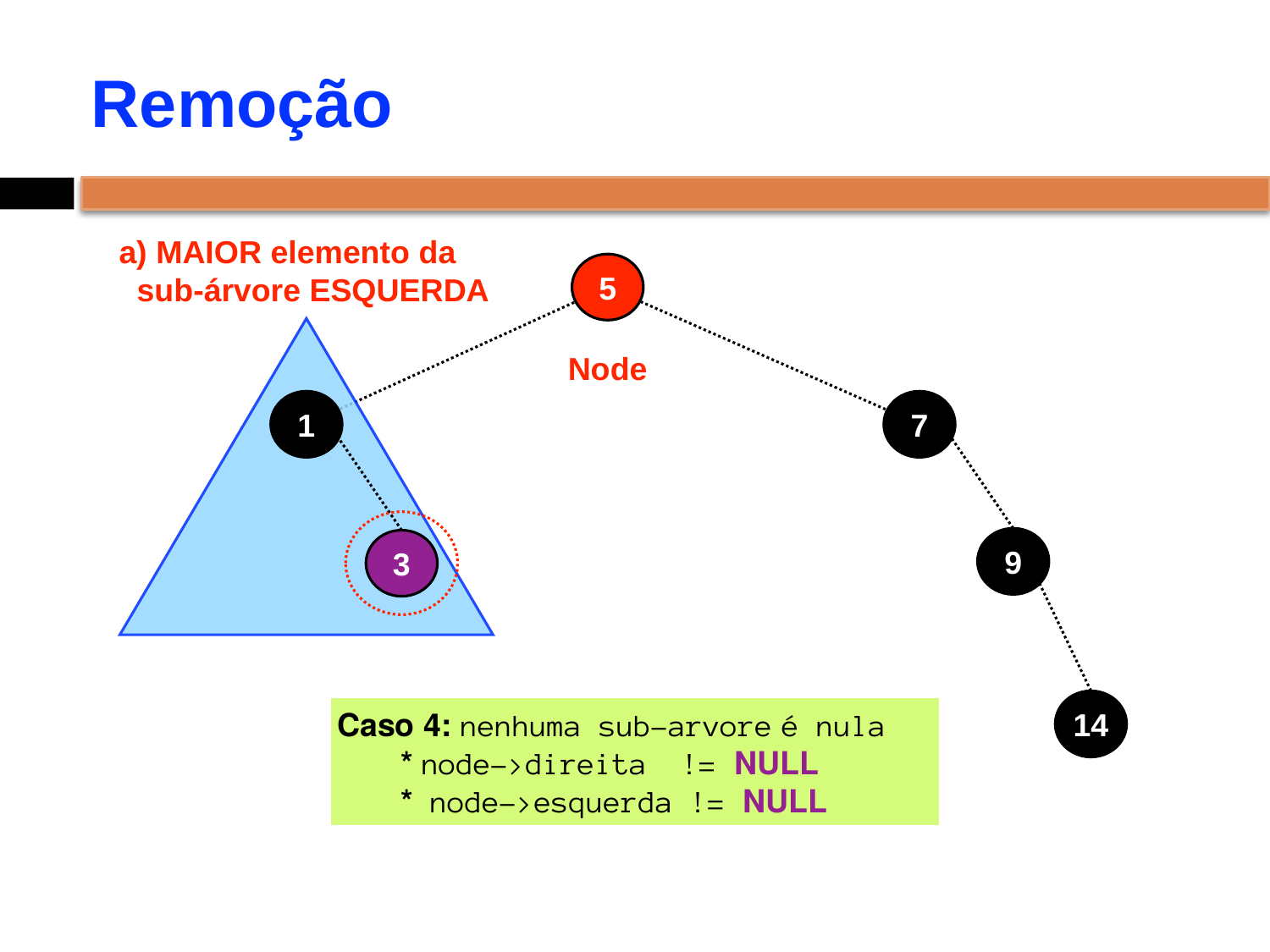

# Remoção
a) MAIOR elemento da
  sub-árvore ESQUERDA
5

Node
1
7

9
3
14
Caso 4: nenhuma sub-arvore é nula
* node->direita  != NULL
* node->esquerda != NULL
33